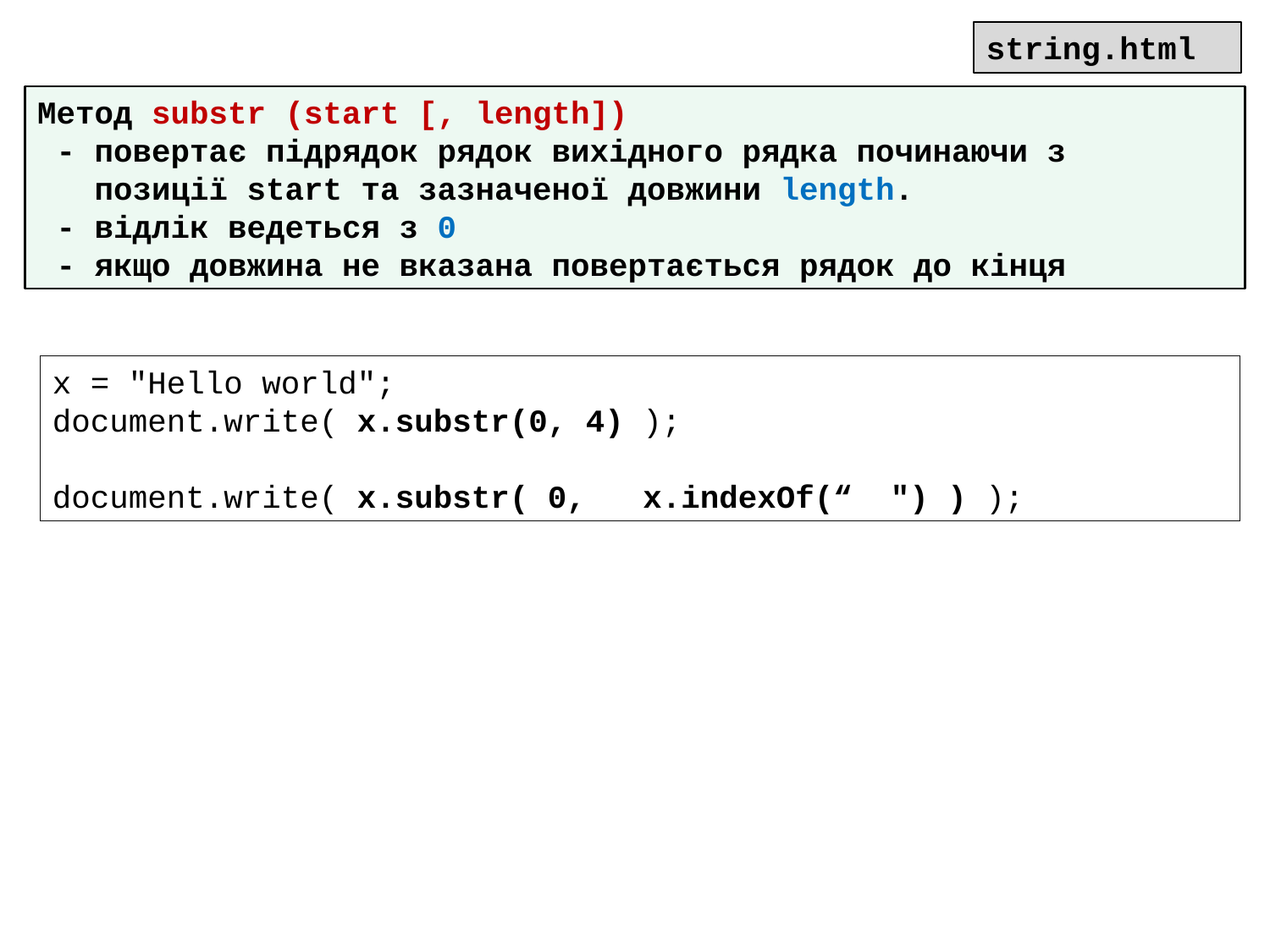

string.html
Метод substr (start [, length])
 - повертає підрядок рядок вихідного рядка починаючи з
   позиції start та зазначеної довжини length.
 - відлік ведеться з 0
 - якщо довжина не вказана повертається рядок до кінця
x = "Hello world";
document.write( x.substr(0, 4) );

document.write( x.substr( 0,   x.indexOf(“  ") ) );